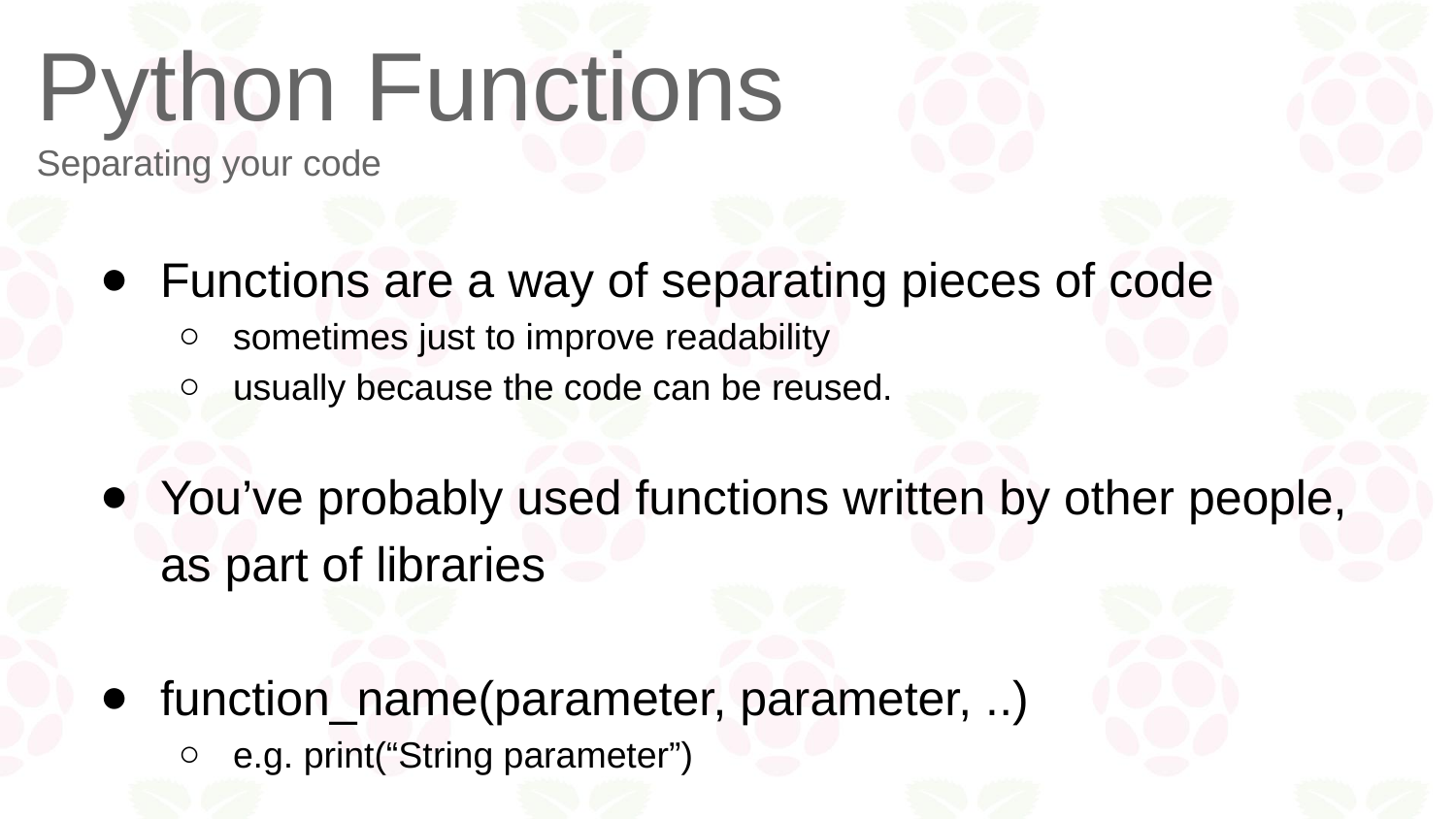

Python Functions
Separating your code
Functions are a way of separating pieces of code
sometimes just to improve readability
usually because the code can be reused.
You’ve probably used functions written by other people, as part of libraries
function_name(parameter, parameter, ..)
e.g. print(“String parameter”)